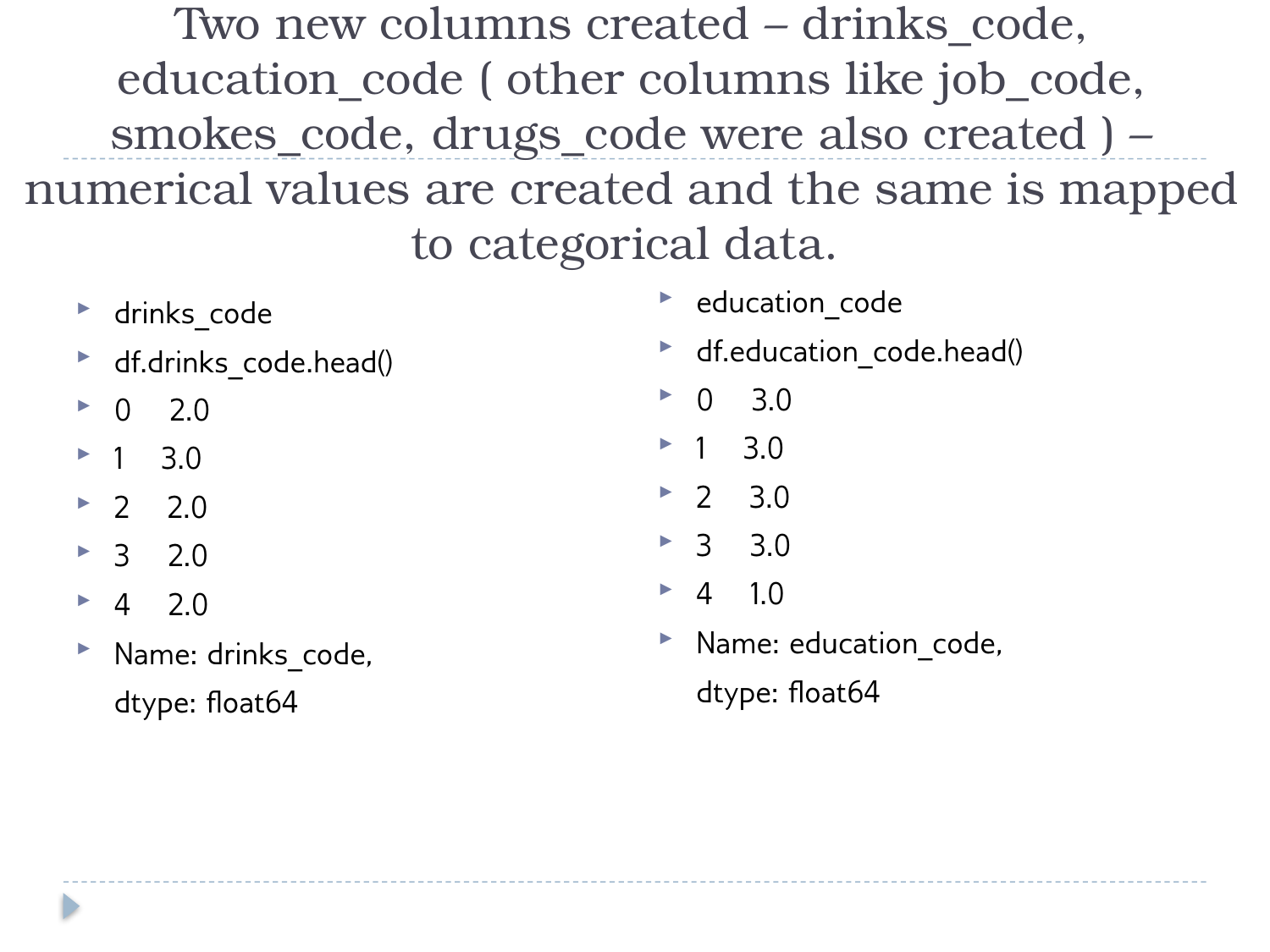

# Two new columns created – drinks_code, education_code ( other columns like job_code, smokes_code, drugs_code were also created ) – numerical values are created and the same is mapped to categorical data.
education_code
df.education_code.head()
0    3.0
1    3.0
2    3.0
3    3.0
4    1.0
Name: education_code,
    dtype: float64
drinks_code
df.drinks_code.head()
0    2.0
1    3.0
2    2.0
3    2.0
4    2.0
Name: drinks_code,
    dtype: float64